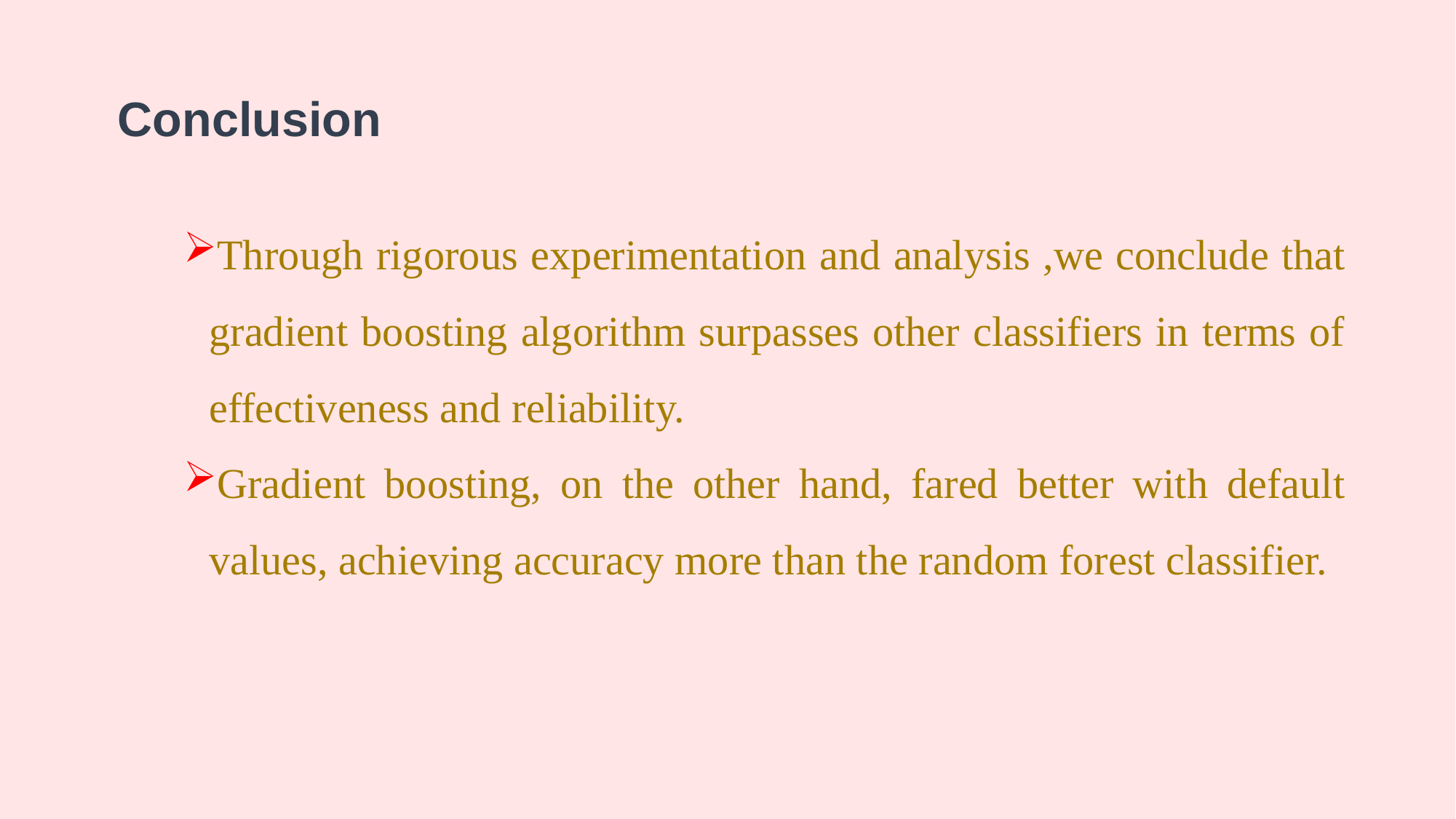

Conclusion
Through rigorous experimentation and analysis ,we conclude that gradient boosting algorithm surpasses other classifiers in terms of effectiveness and reliability.
Gradient boosting, on the other hand, fared better with default values, achieving accuracy more than the random forest classifier.